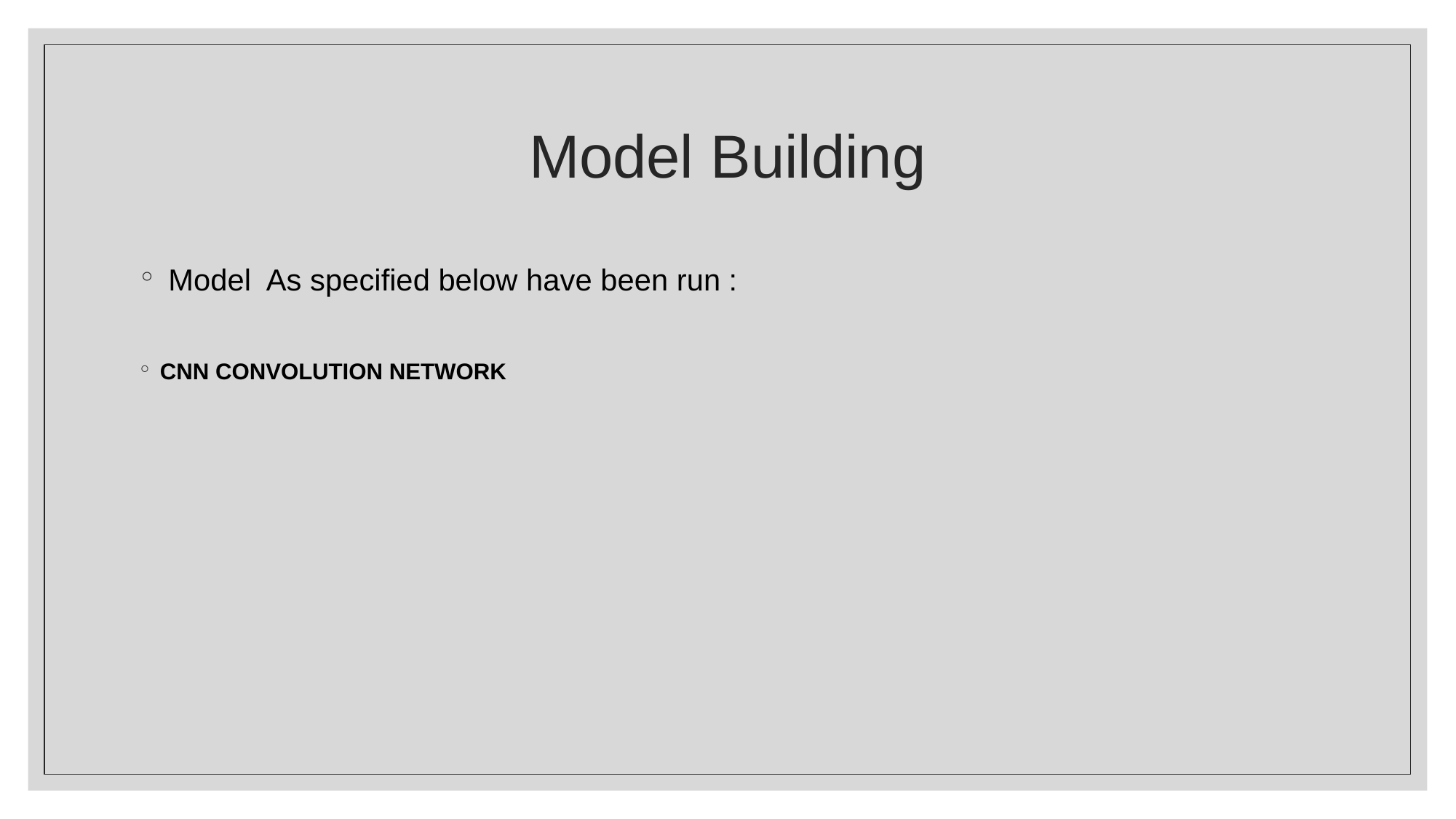

# Model Building
 Model  As specified below have been run :

CNN CONVOLUTION NETWORK